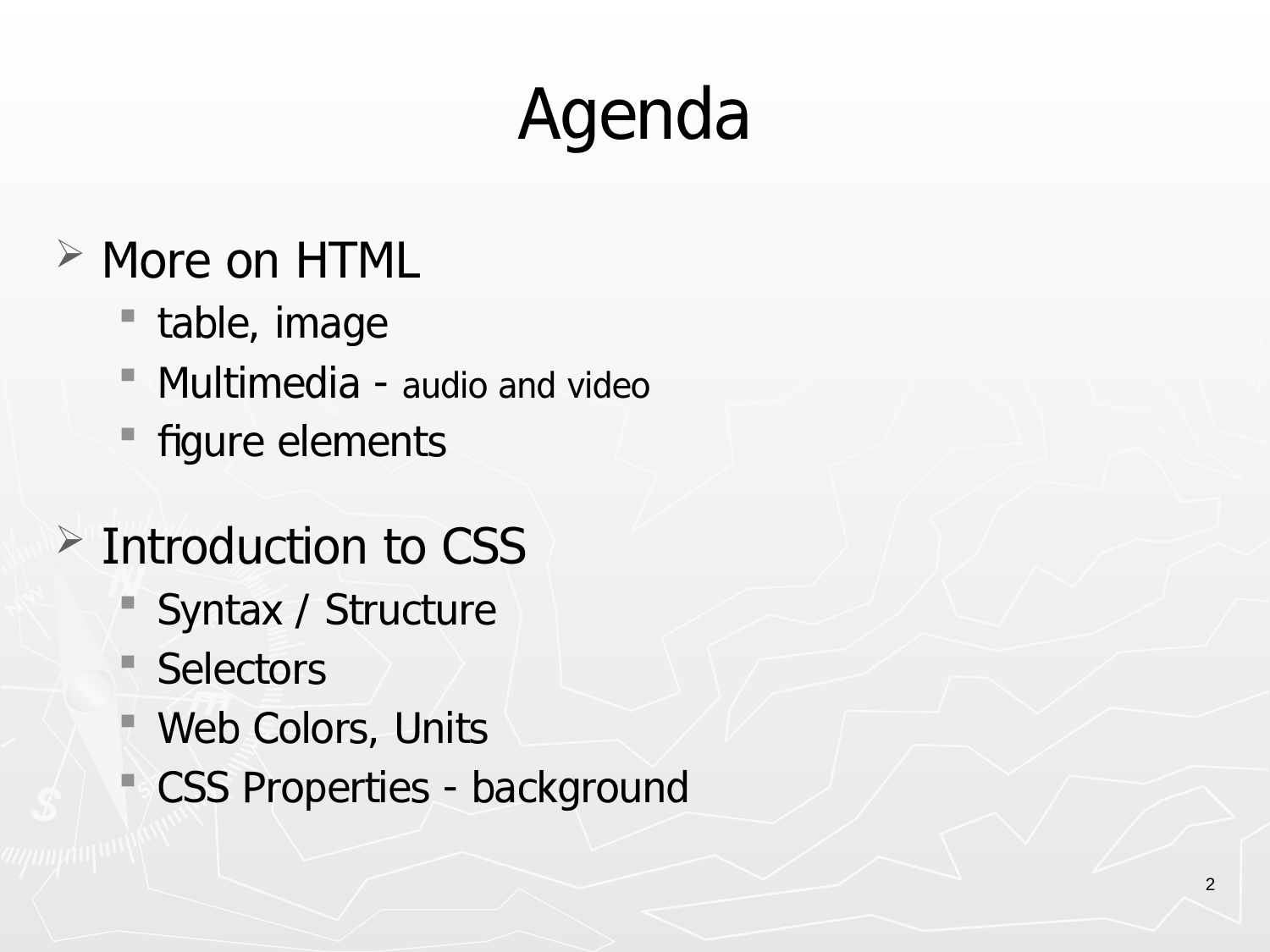

# Agenda
More on HTML
table, image
Multimedia - audio and video
figure elements

Introduction to CSS
Syntax / Structure
Selectors
Web Colors, Units
CSS Properties - background
2